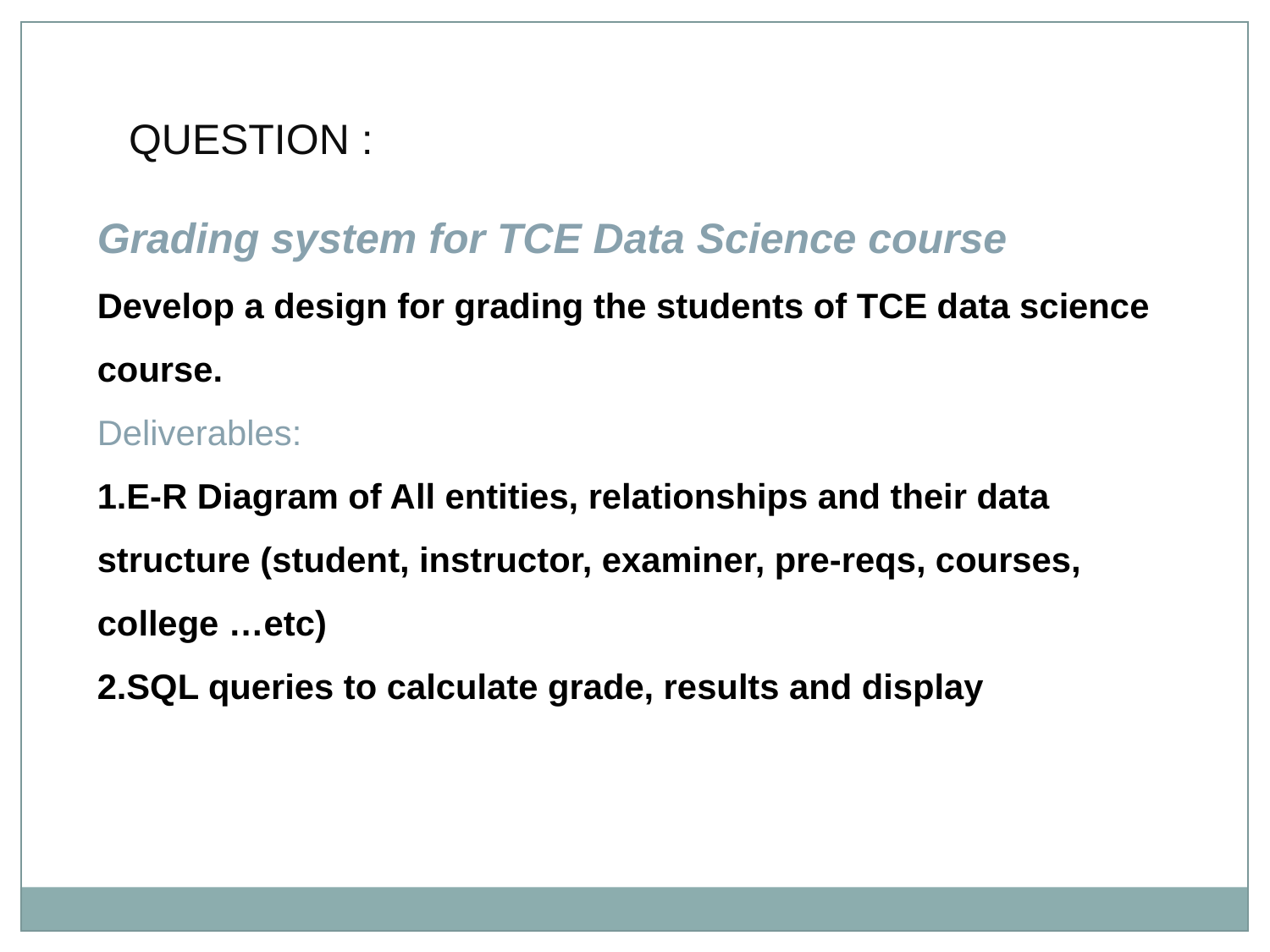

QUESTION :
Grading system for TCE Data Science course
Develop a design for grading the students of TCE data science course.
Deliverables:
1.E-R Diagram of All entities, relationships and their data structure (student, instructor, examiner, pre-reqs, courses, college …etc)
2.SQL queries to calculate grade, results and display